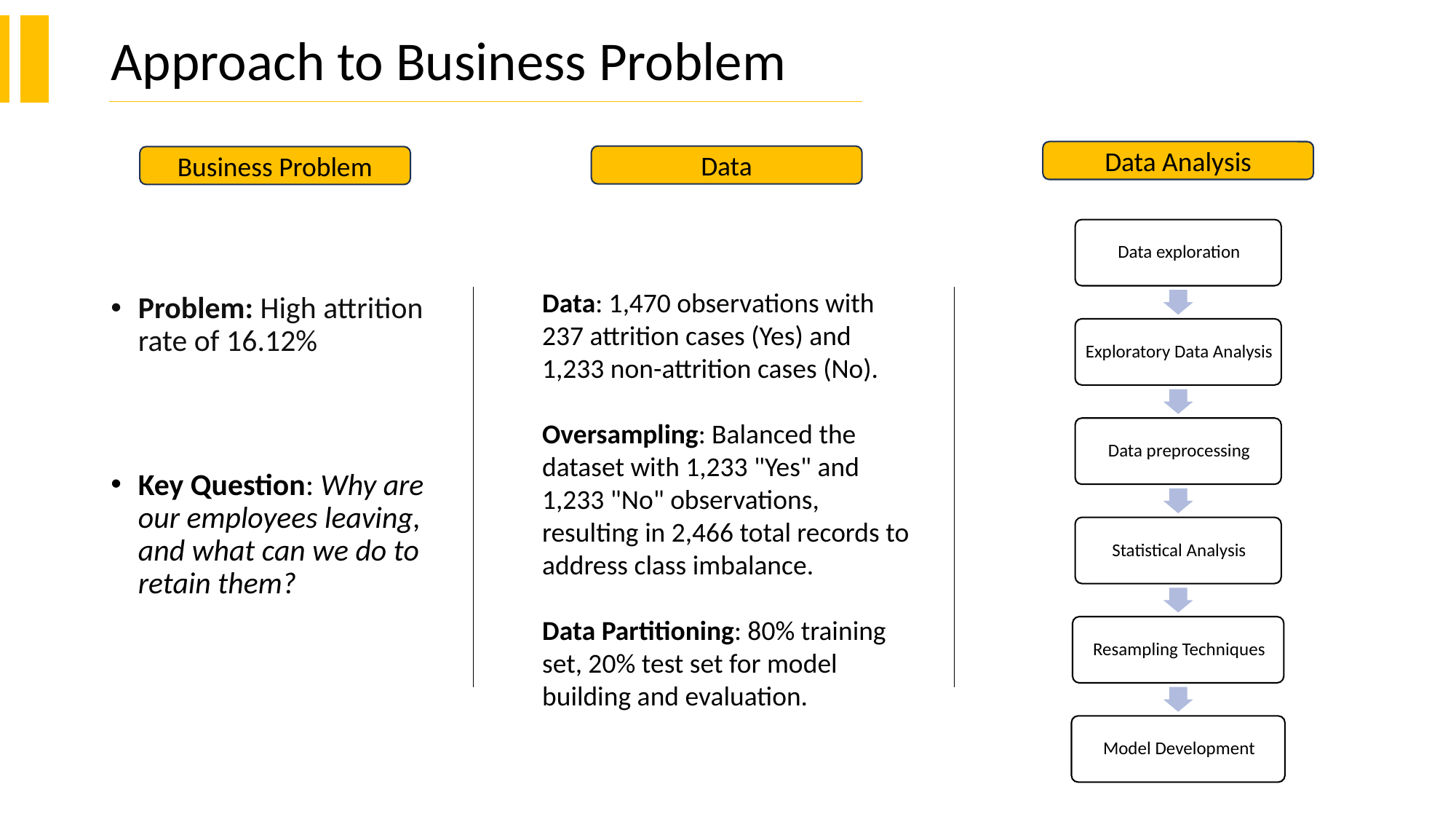

# Approach to Business Problem
Data Analysis
Data
Business Problem
Data exploration

Exploratory Data Analysis

Data preprocessing

Statistical Analysis

Resampling Techniques

Model Development
Data: 1,470 observations with  237 attrition cases (Yes) and 1,233 non-attrition cases (No).

Oversampling: Balanced the dataset with 1,233 "Yes" and 1,233 "No" observations, resulting in 2,466 total records to address class imbalance.

Data Partitioning: 80% training set, 20% test set for model building and evaluation.

Problem: High attrition rate of 16.12%

Key Question: Why are our employees leaving, and what can we do to retain them?